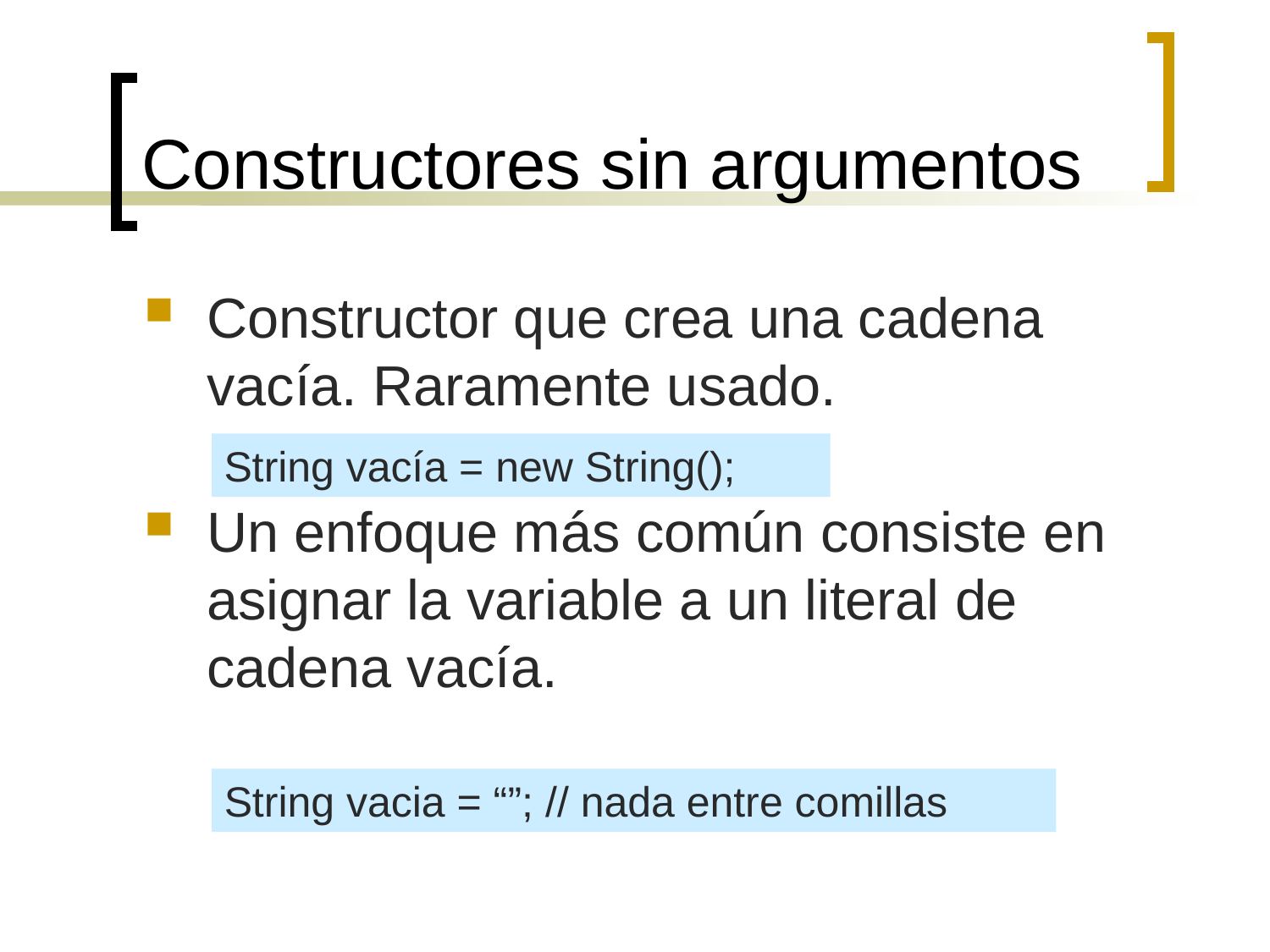

# Constructores sin argumentos
Constructor que crea una cadena vacía. Raramente usado.
Un enfoque más común consiste en asignar la variable a un literal de cadena vacía.
String vacía = new String();
String vacia = “”; // nada entre comillas